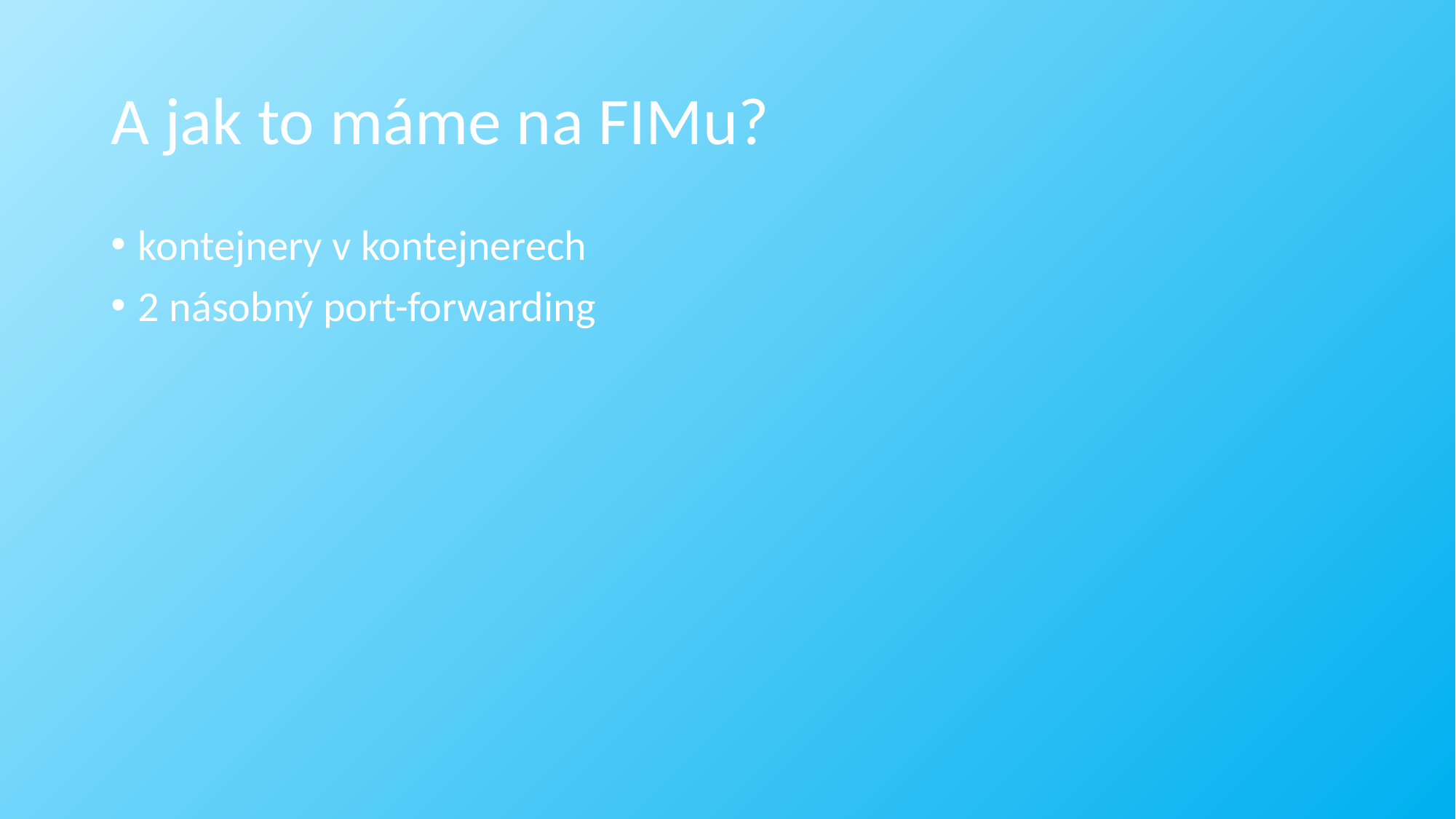

# A jak to máme na FIMu?
kontejnery v kontejnerech
2 násobný port-forwarding